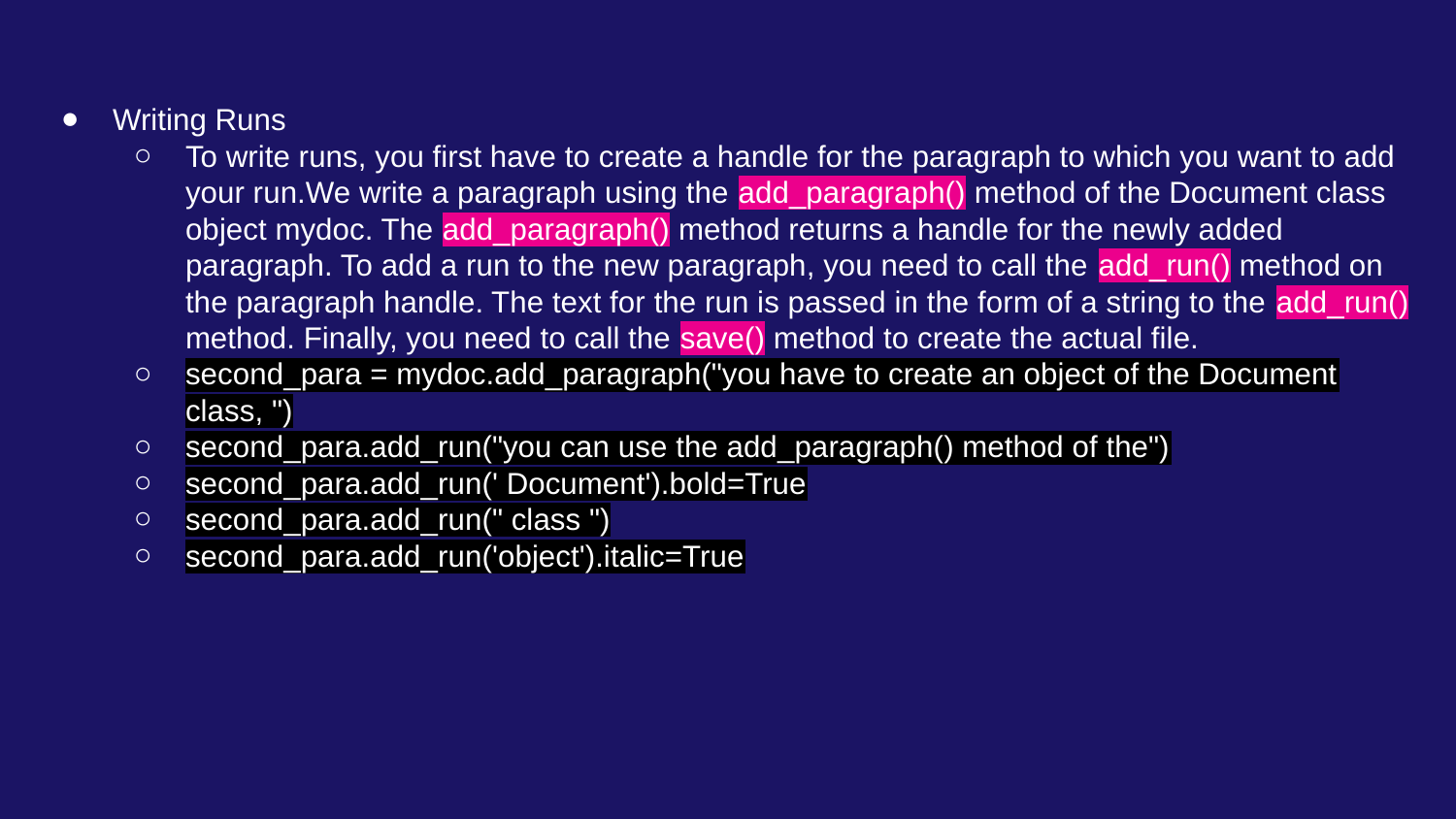

Writing Runs
To write runs, you first have to create a handle for the paragraph to which you want to add your run.We write a paragraph using the add_paragraph() method of the Document class object mydoc. The add_paragraph() method returns a handle for the newly added paragraph. To add a run to the new paragraph, you need to call the add_run() method on the paragraph handle. The text for the run is passed in the form of a string to the add_run() method. Finally, you need to call the save() method to create the actual file.
second_para = mydoc.add_paragraph("you have to create an object of the Document class, ")
second_para.add_run("you can use the add_paragraph() method of the")
second_para.add_run(' Document').bold=True
second_para.add_run(" class ")
second_para.add_run('object').italic=True